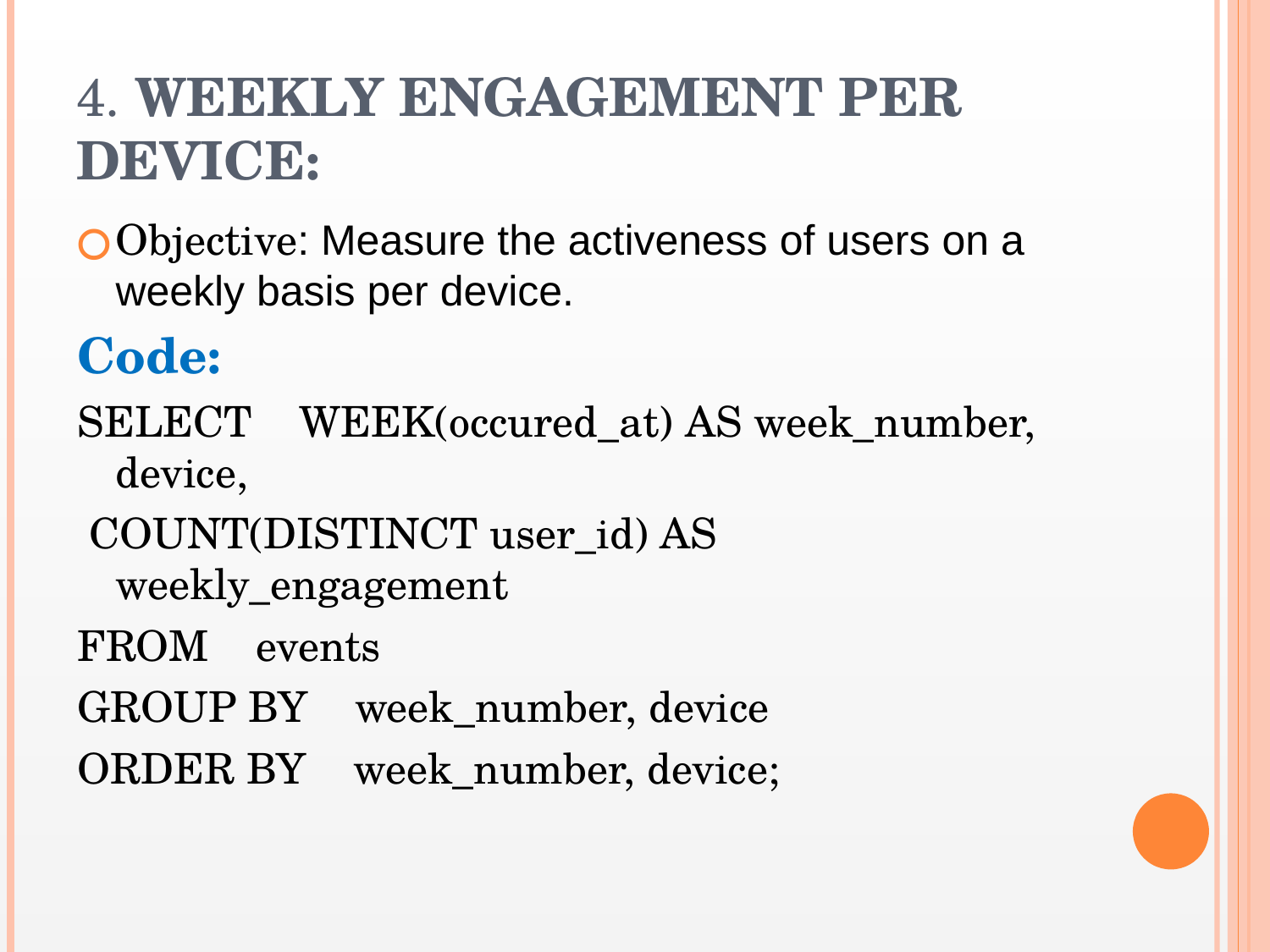

# 4. Weekly Engagement Per Device:
Objective: Measure the activeness of users on a weekly basis per device.
Code:
SELECT    WEEK(occured_at) AS week_number,    device,
 COUNT(DISTINCT user_id) AS weekly_engagement
FROM    events
GROUP BY    week_number, device
ORDER BY    week_number, device;